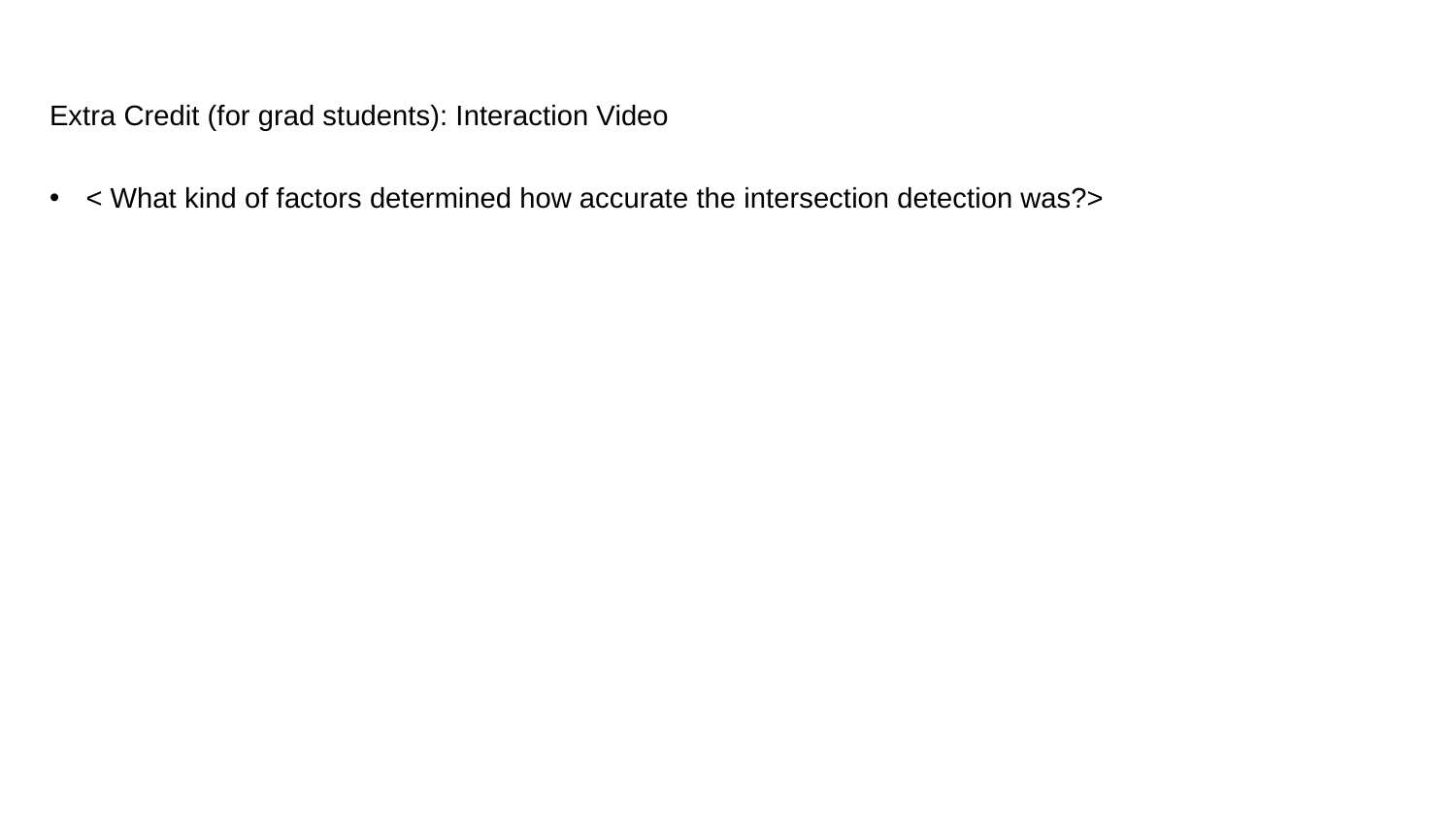

# Extra Credit (for grad students): Interaction Video
< What kind of factors determined how accurate the intersection detection was?>